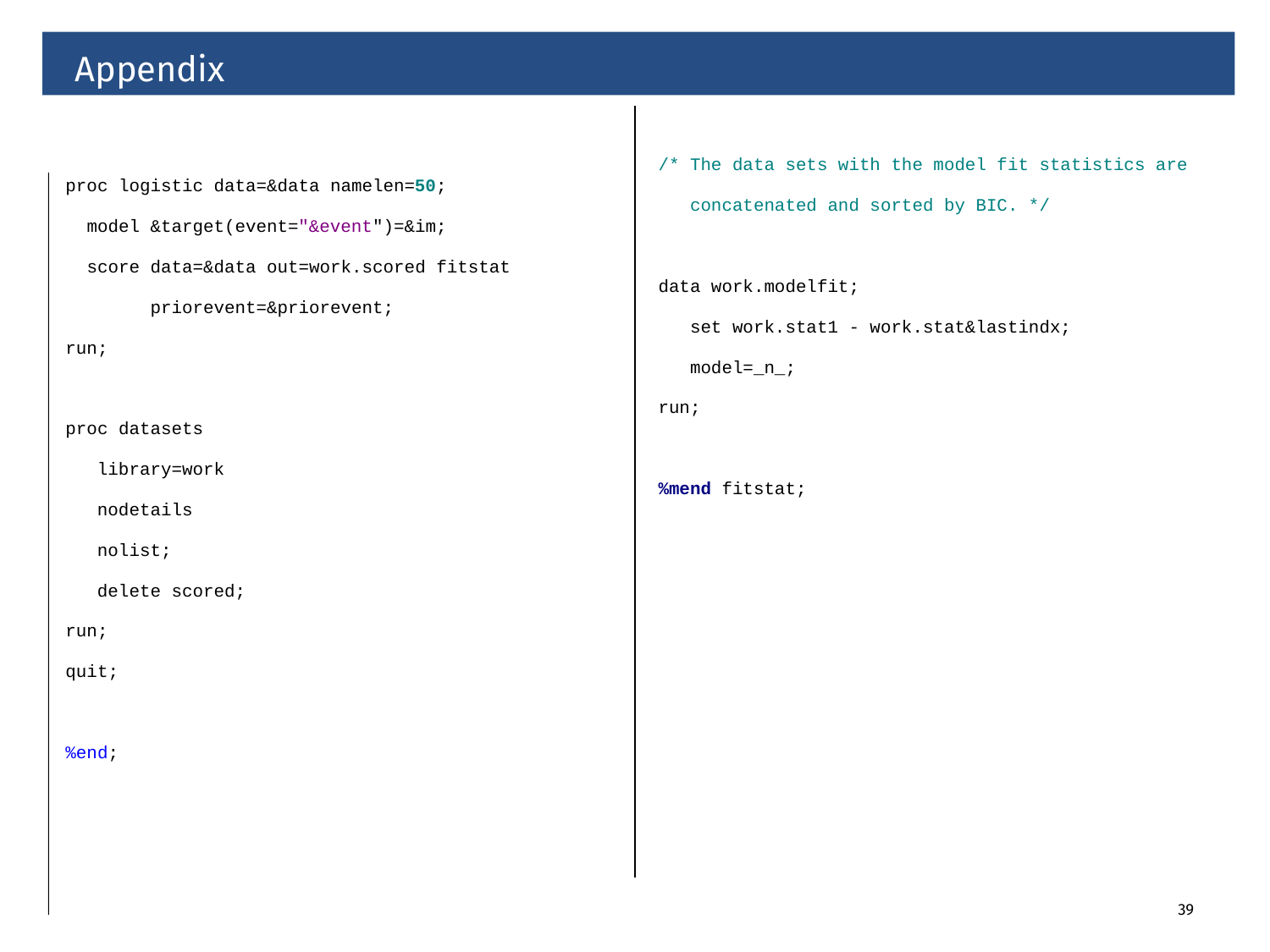

# Appendix
/* The data sets with the model fit statistics are
   concatenated and sorted by BIC. */

data work.modelfit;
   set work.stat1 - work.stat&lastindx;
   model=_n_;
run;

%mend fitstat;
proc logistic data=&data namelen=50;
  model &target(event="&event")=&im;
  score data=&data out=work.scored fitstat
        priorevent=&priorevent;
run;

proc datasets
   library=work
   nodetails
   nolist;
   delete scored;
run;
quit;

%end;